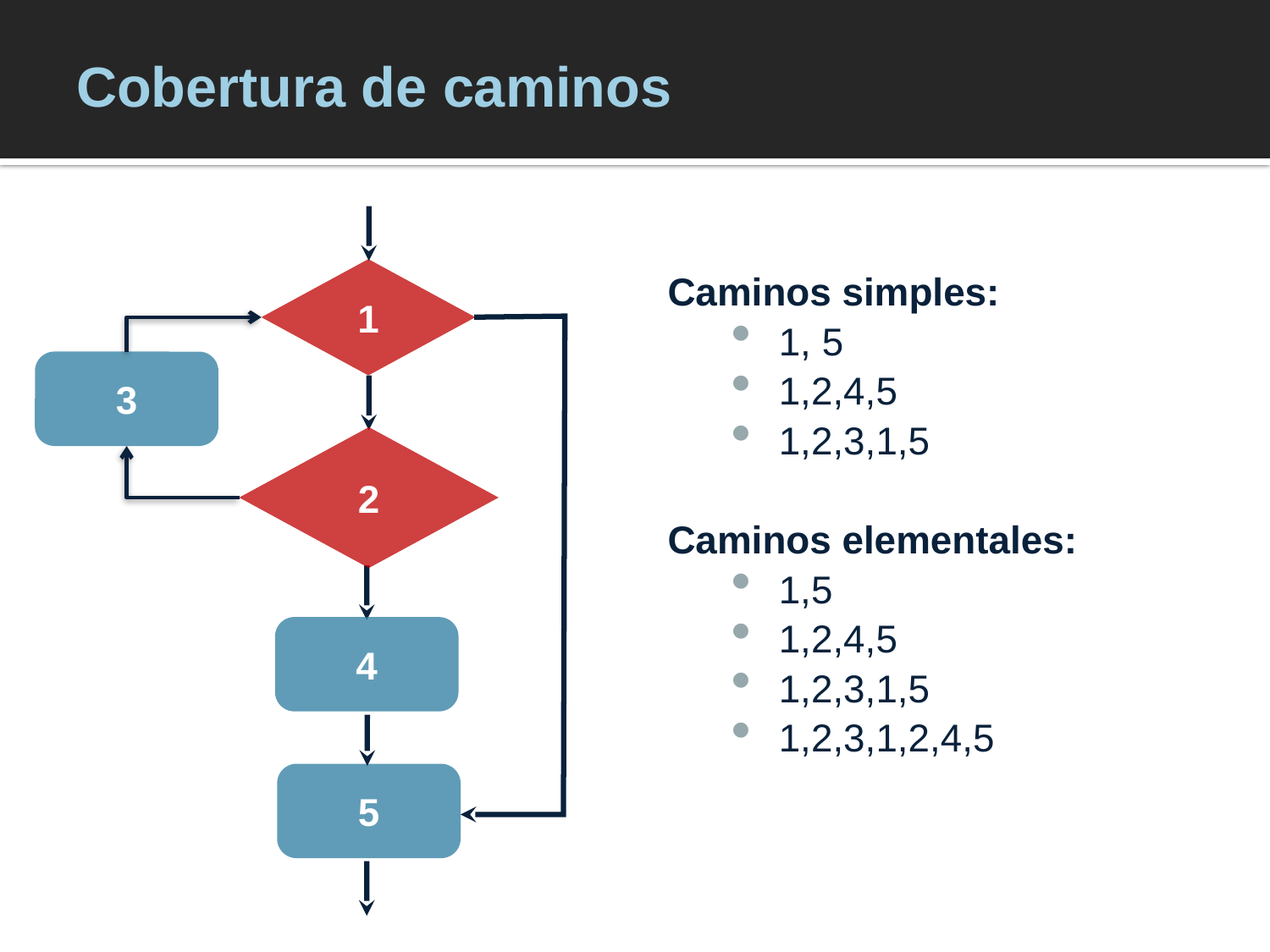

# Cobertura de caminos

1

3

2

4

5

Caminos simples:
1, 5
1,2,4,5
1,2,3,1,5

Caminos elementales:
1,5
1,2,4,5
1,2,3,1,5
1,2,3,1,2,4,5